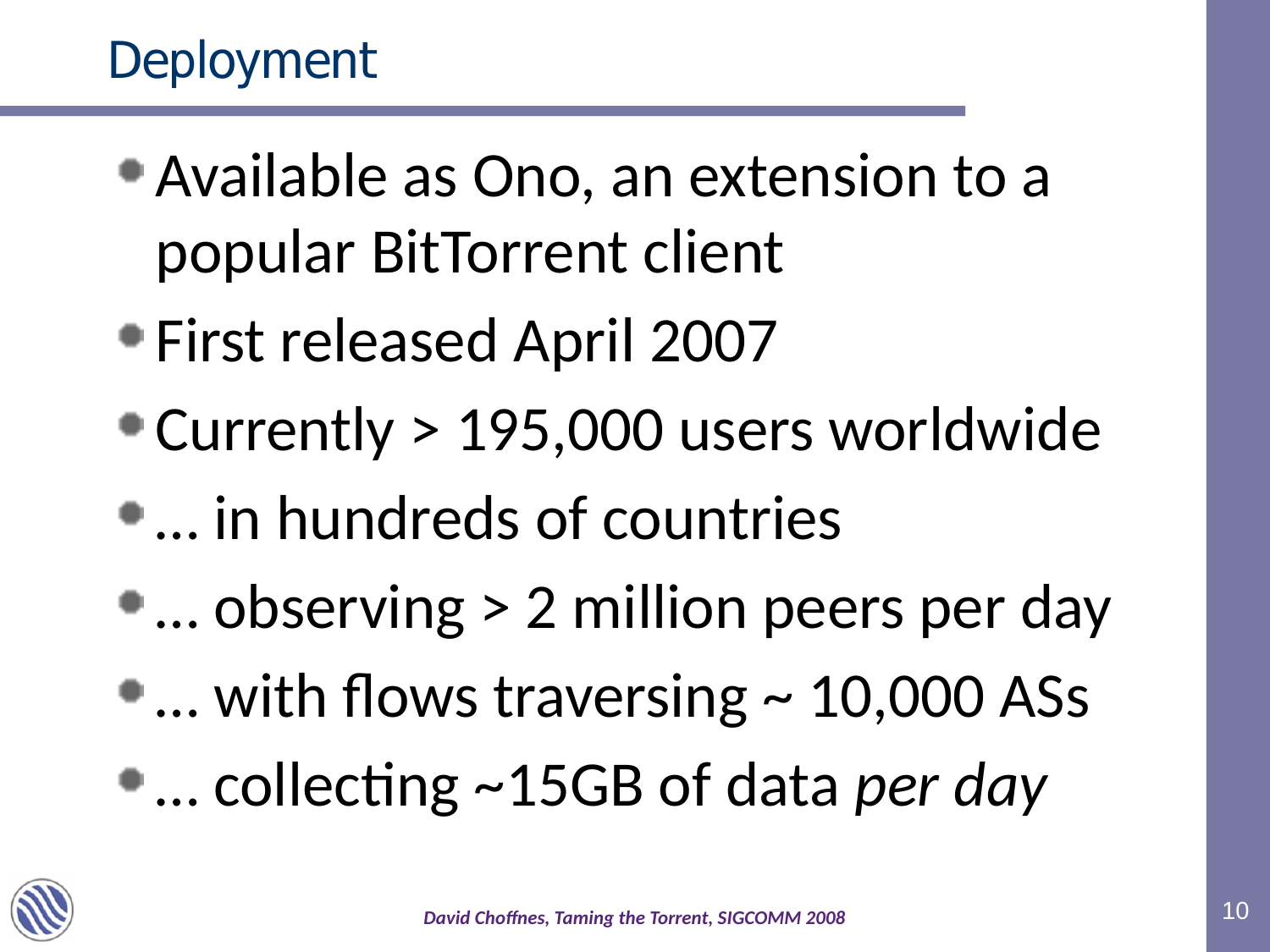

# Deployment
Available as Ono, an extension to a popular BitTorrent client
First released April 2007
Currently > 195,000 users worldwide
… in hundreds of countries
… observing > 2 million peers per day
… with flows traversing ~ 10,000 ASs
… collecting ~15GB of data per day
10
David Choffnes, Taming the Torrent, SIGCOMM 2008